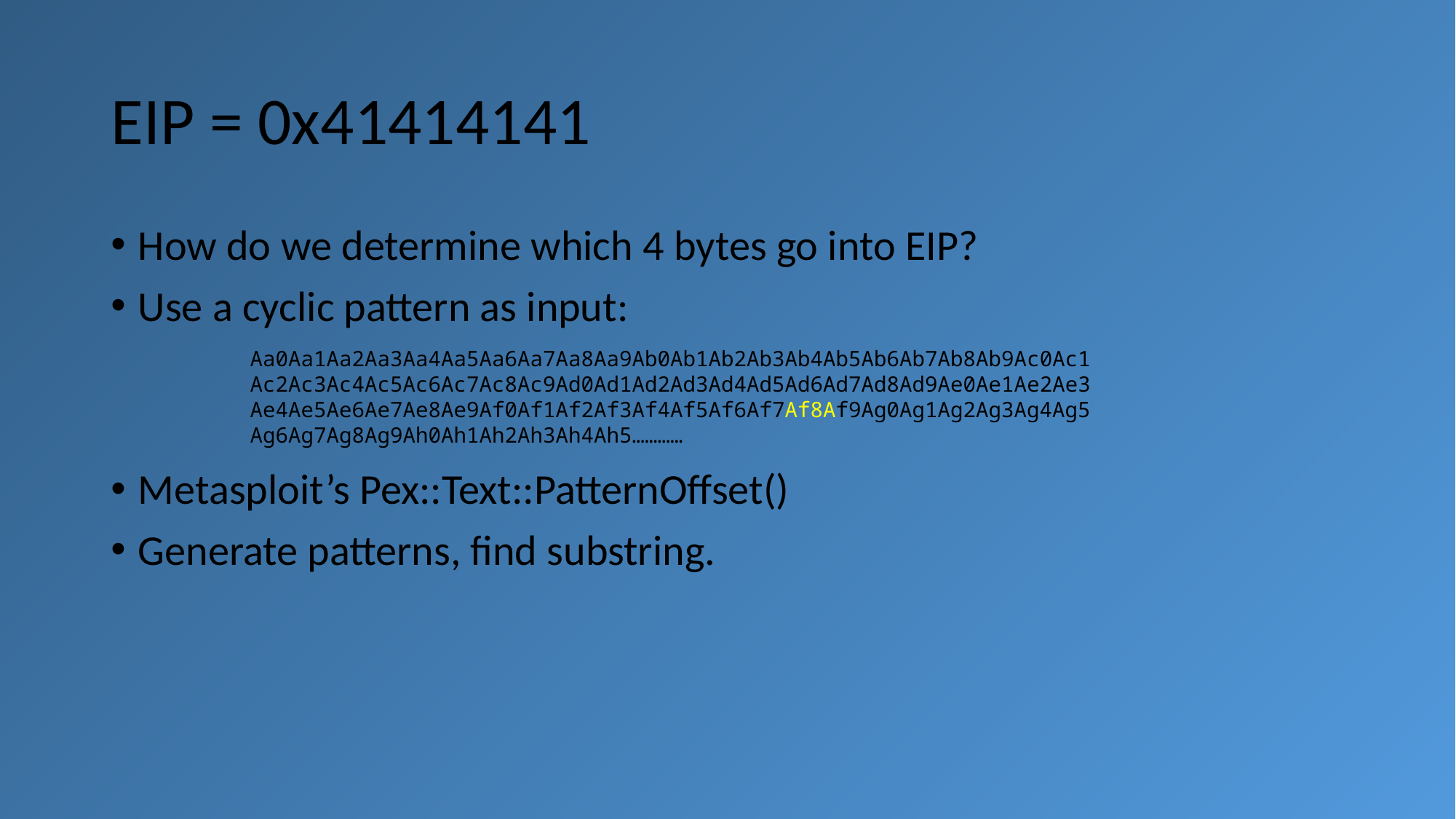

# EIP = 0x41414141
How do we determine which 4 bytes go into EIP?
Use a cyclic pattern as input:

Metasploit’s Pex::Text::PatternOffset()
Generate patterns, find substring.
Aa0Aa1Aa2Aa3Aa4Aa5Aa6Aa7Aa8Aa9Ab0Ab1Ab2Ab3Ab4Ab5Ab6Ab7Ab8Ab9Ac0Ac1
Ac2Ac3Ac4Ac5Ac6Ac7Ac8Ac9Ad0Ad1Ad2Ad3Ad4Ad5Ad6Ad7Ad8Ad9Ae0Ae1Ae2Ae3
Ae4Ae5Ae6Ae7Ae8Ae9Af0Af1Af2Af3Af4Af5Af6Af7Af8Af9Ag0Ag1Ag2Ag3Ag4Ag5
Ag6Ag7Ag8Ag9Ah0Ah1Ah2Ah3Ah4Ah5…………